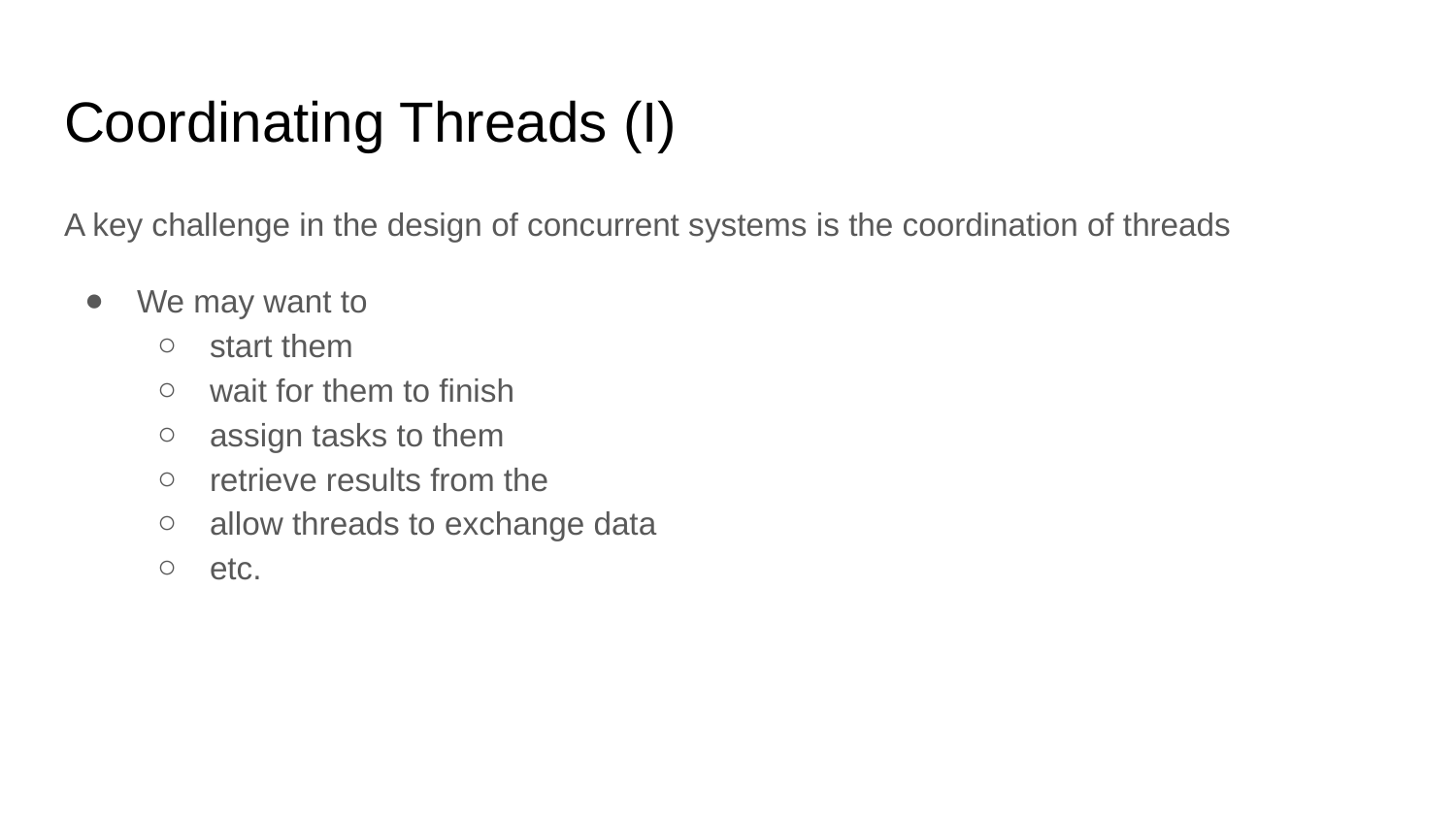

# Coordinating Threads (I)
A key challenge in the design of concurrent systems is the coordination of threads
We may want to
start them
wait for them to finish
assign tasks to them
retrieve results from the
allow threads to exchange data
etc.